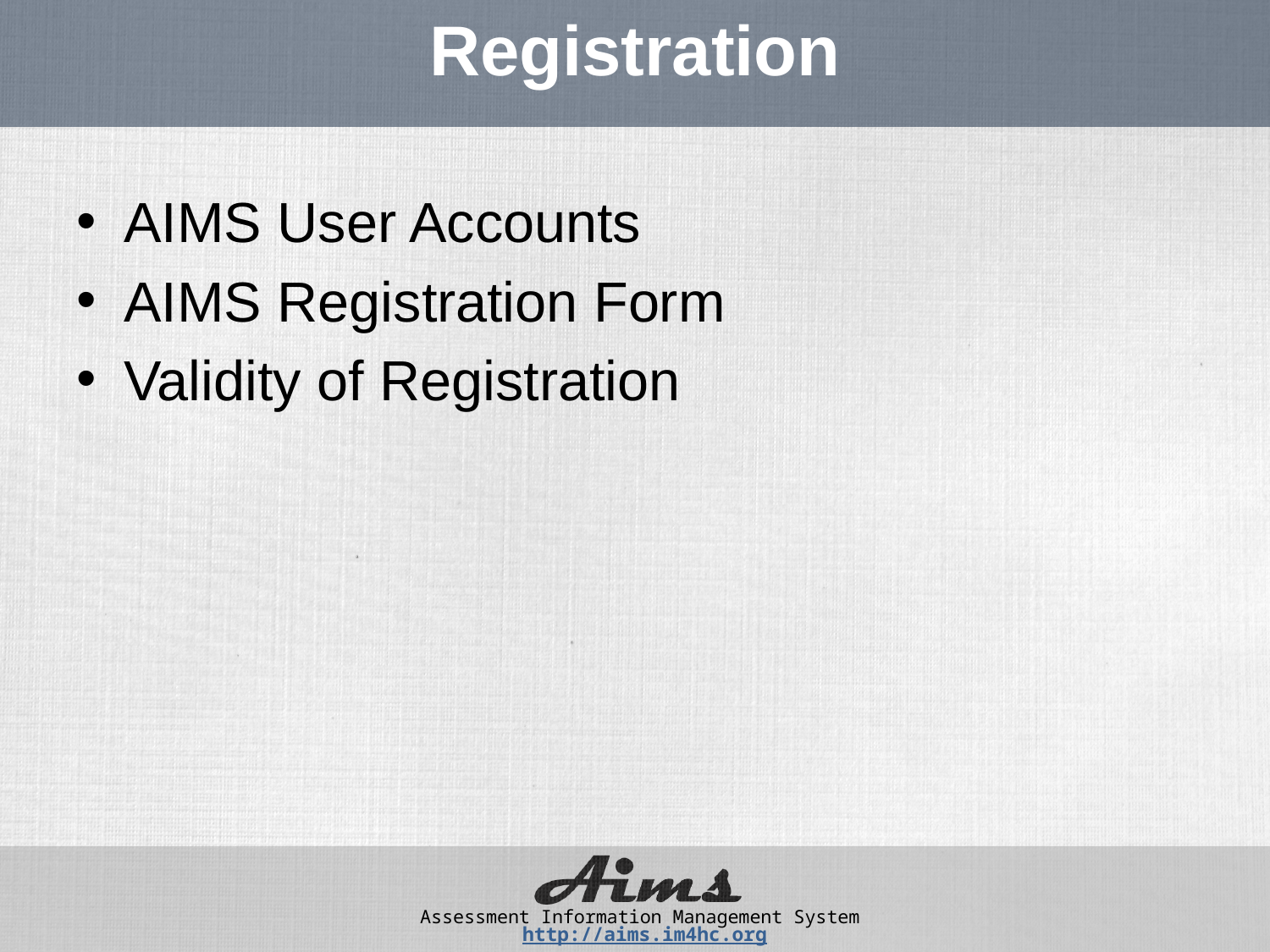

# Registration
AIMS User Accounts
AIMS Registration Form
Validity of Registration